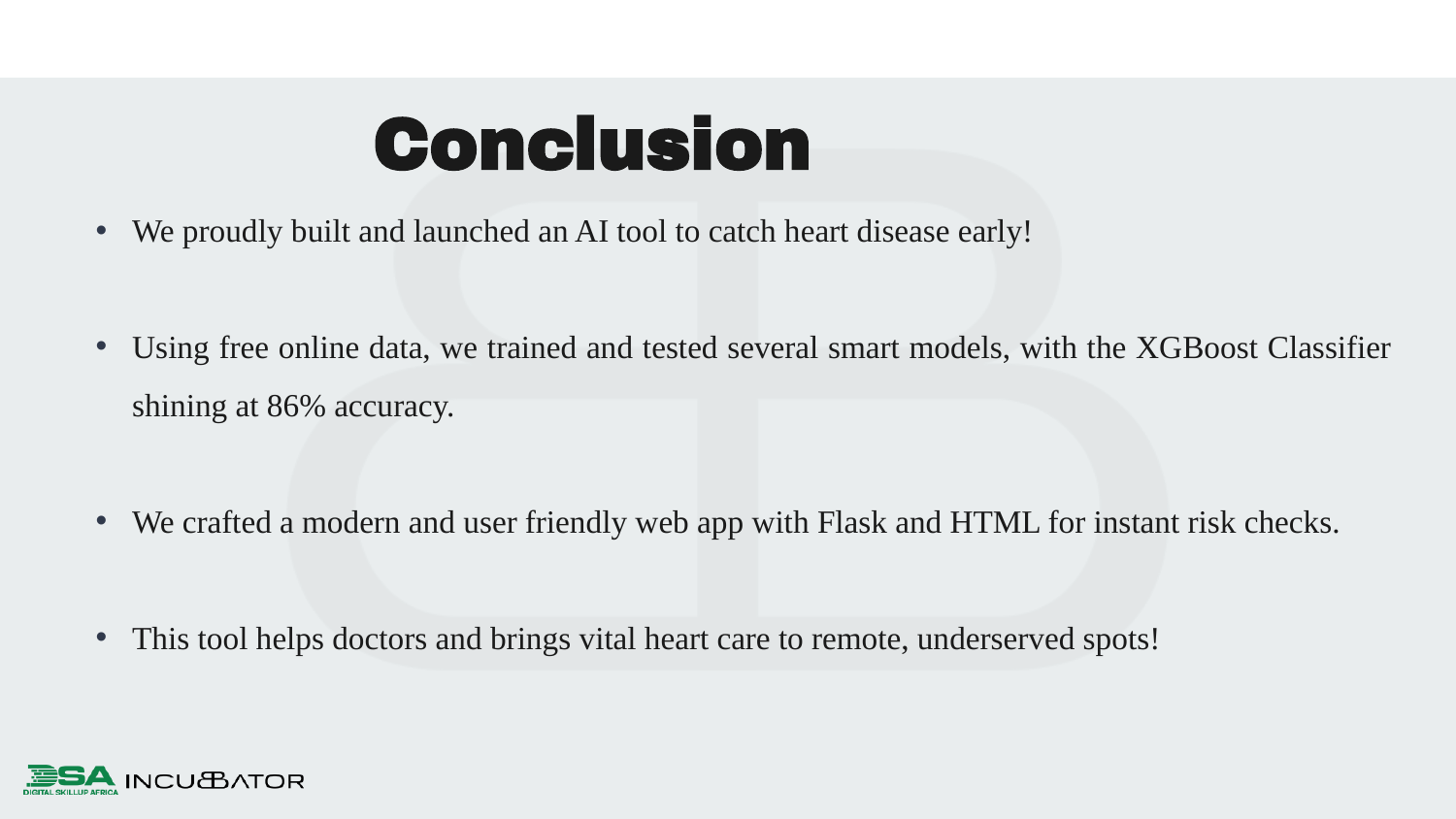

Conclusion
We proudly built and launched an AI tool to catch heart disease early!

Using free online data, we trained and tested several smart models, with the XGBoost Classifier shining at 86% accuracy.

We crafted a modern and user friendly web app with Flask and HTML for instant risk checks.

This tool helps doctors and brings vital heart care to remote, underserved spots!